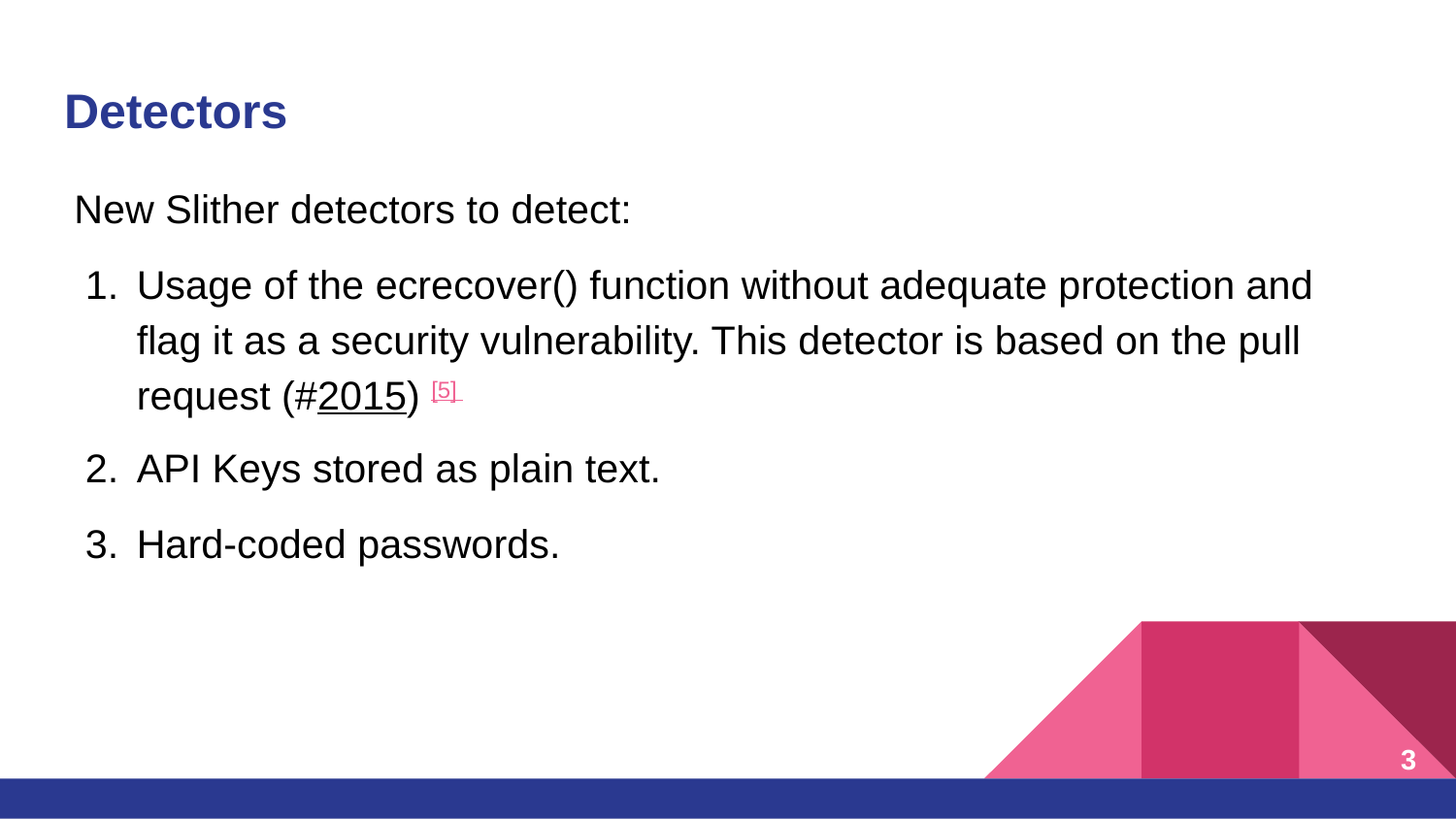

# Detectors
New Slither detectors to detect:
Usage of the ecrecover() function without adequate protection and flag it as a security vulnerability. This detector is based on the pull request (#2015) [5]
API Keys stored as plain text.
Hard-coded passwords.
3